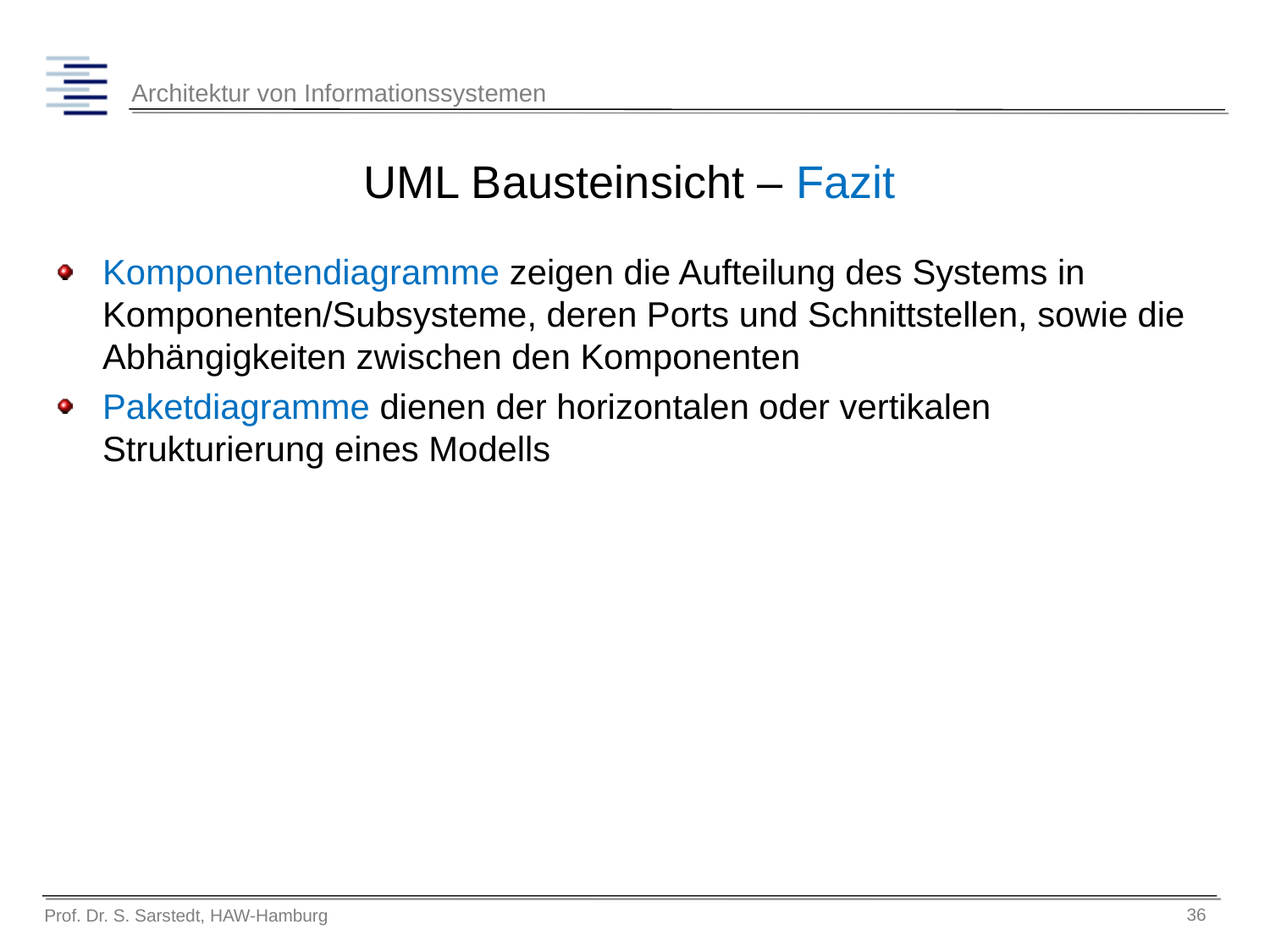

# UML Bausteinsicht – Fazit
Komponentendiagramme zeigen die Aufteilung des Systems in Komponenten/Subsysteme, deren Ports und Schnittstellen, sowie die Abhängigkeiten zwischen den Komponenten
Paketdiagramme dienen der horizontalen oder vertikalen Strukturierung eines Modells